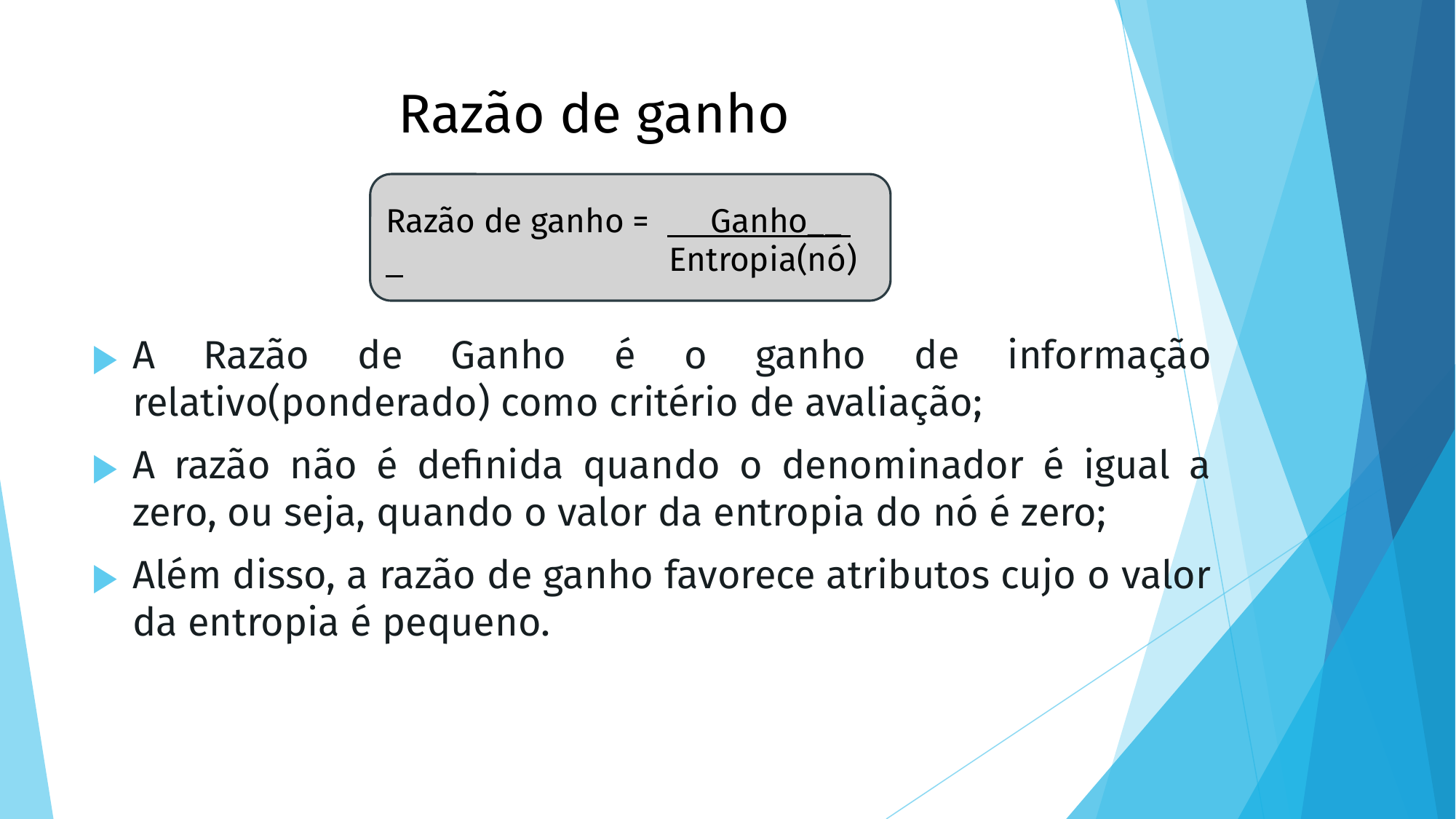

# Razão de ganho

Razão de ganho =       Ganho__
Entropia(nó)

A Razão de Ganho é o ganho de informação relativo(ponderado) como critério de avaliação;
A razão não é definida quando o denominador é igual a zero, ou seja, quando o valor da entropia do nó é zero;
Além disso, a razão de ganho favorece atributos cujo o valor da entropia é pequeno.